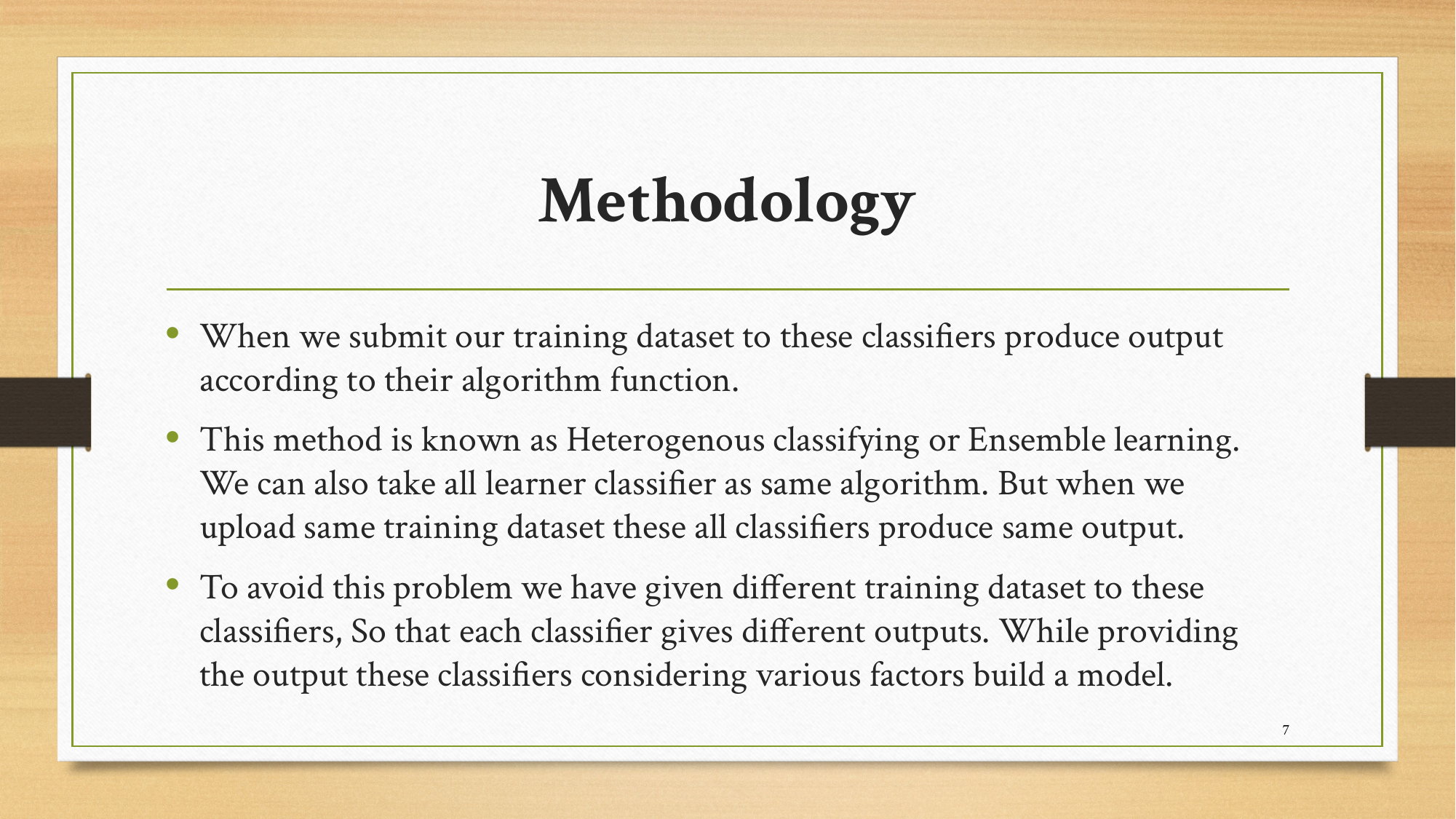

# Methodology
When we submit our training dataset to these classifiers produce output according to their algorithm function.
This method is known as Heterogenous classifying or Ensemble learning. We can also take all learner classifier as same algorithm. But when we upload same training dataset these all classifiers produce same output.
To avoid this problem we have given different training dataset to these classifiers, So that each classifier gives different outputs. While providing the output these classifiers considering various factors build a model.
7